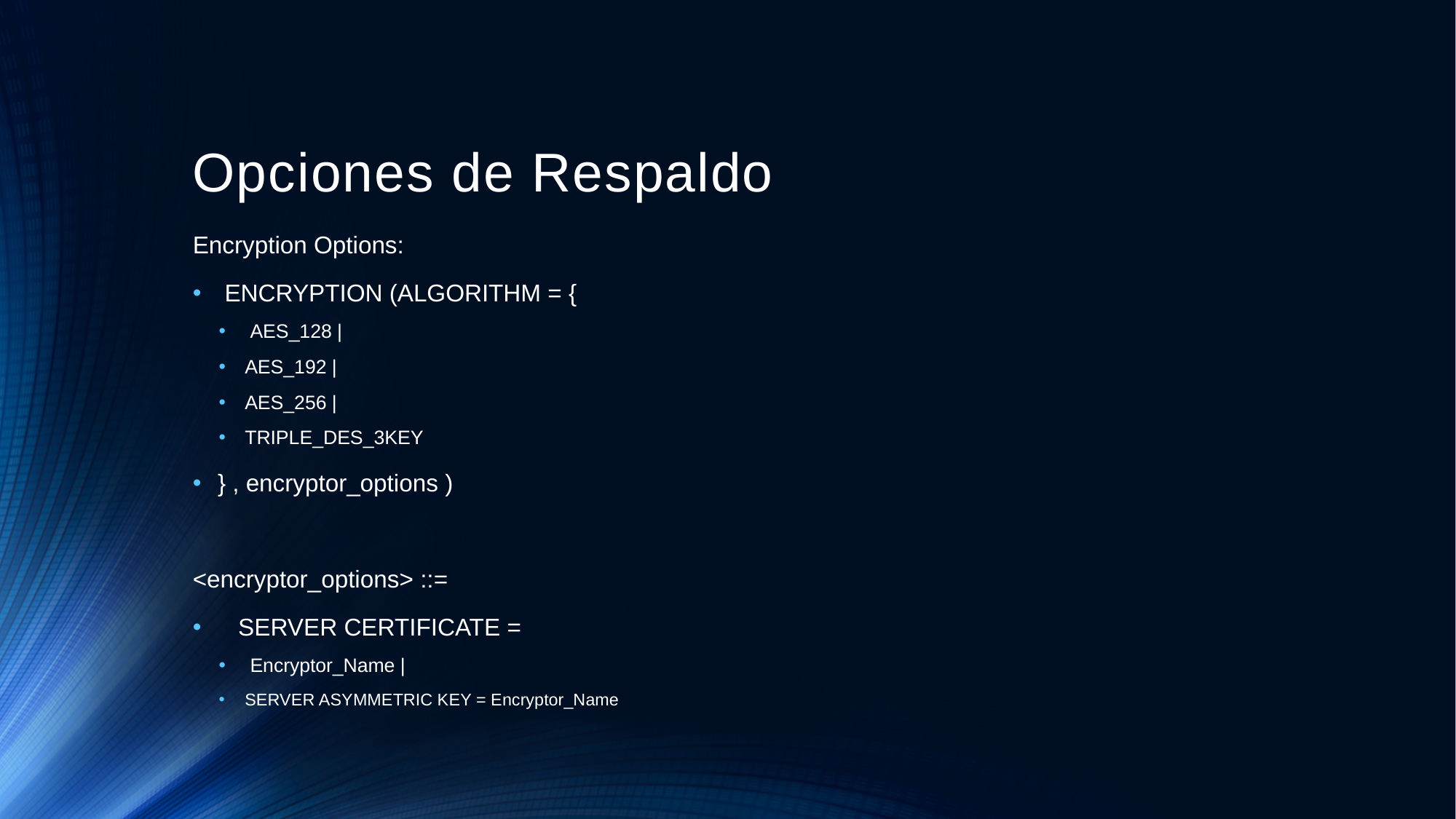

# Opciones de Respaldo
Encryption Options:
 ENCRYPTION (ALGORITHM = {
 AES_128 |
AES_192 |
AES_256 |
TRIPLE_DES_3KEY
} , encryptor_options )

<encryptor_options> ::=
   SERVER CERTIFICATE =
 Encryptor_Name |
SERVER ASYMMETRIC KEY = Encryptor_Name